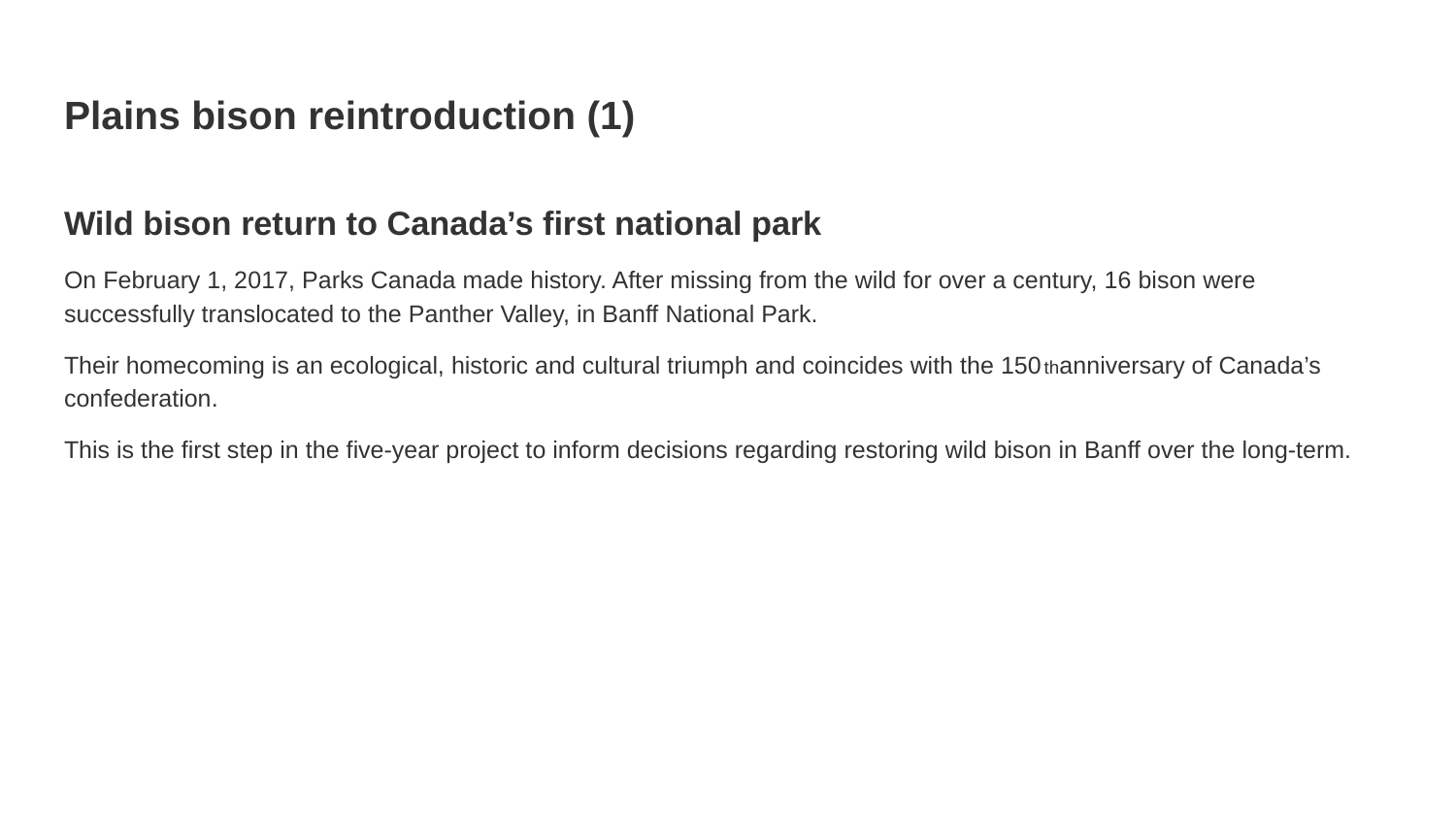

# Plains bison reintroduction (1)

Wild bison return to Canada’s first national park
On February 1, 2017, Parks Canada made history. After missing from the wild for over a century, 16 bison were successfully translocated to the Panther Valley, in Banff National Park.
Their homecoming is an ecological, historic and cultural triumph and coincides with the 150thanniversary of Canada’s confederation.
This is the first step in the five-year project to inform decisions regarding restoring wild bison in Banff over the long-term.